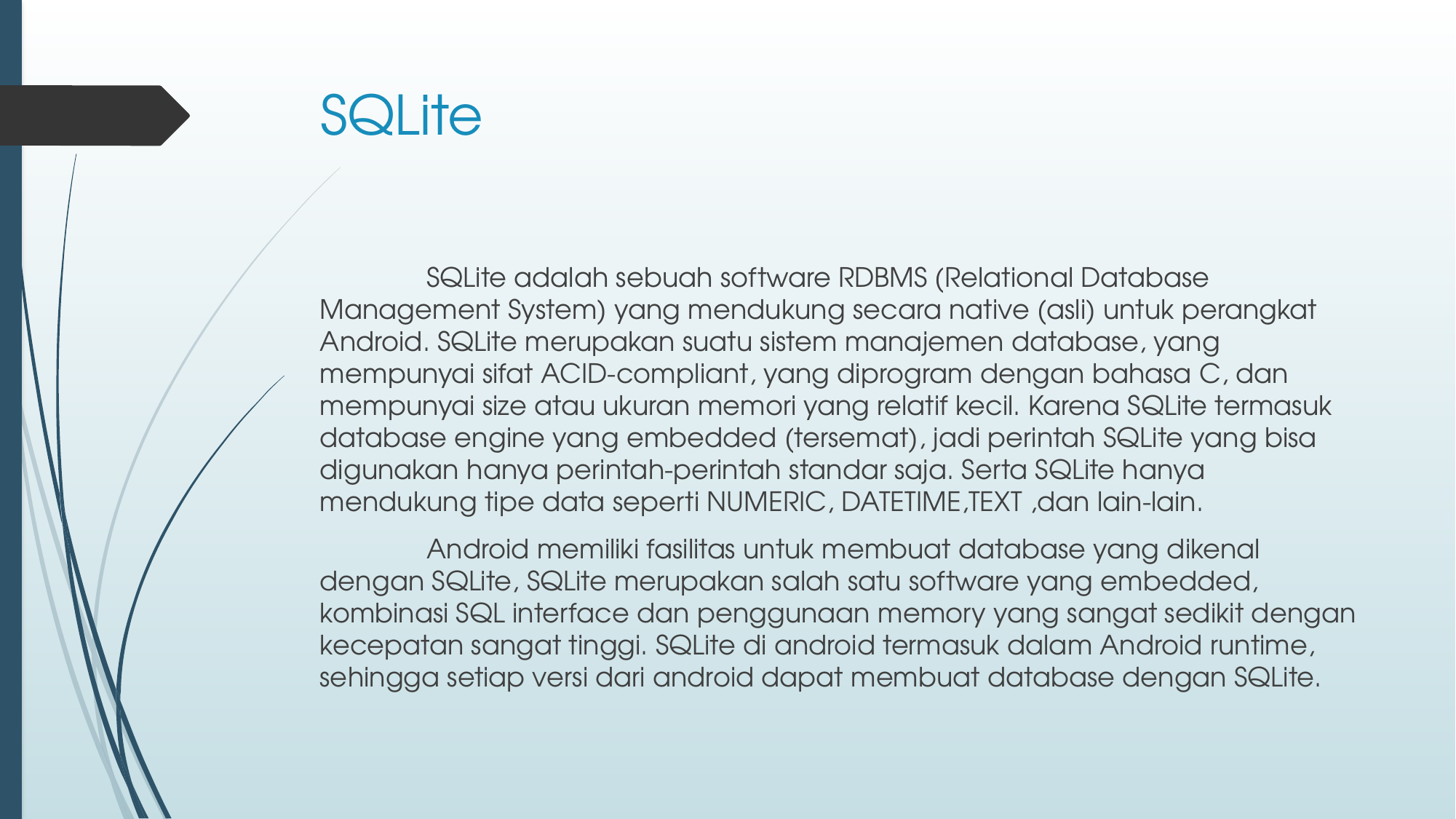

# SQLite
	SQLite adalah sebuah software RDBMS (Relational Database Management System) yang mendukung secara native (asli) untuk perangkat Android. SQLite merupakan suatu sistem manajemen database, yang mempunyai sifat ACID-compliant, yang diprogram dengan bahasa C, dan mempunyai size atau ukuran memori yang relatif kecil. Karena SQLite termasuk database engine yang embedded (tersemat), jadi perintah SQLite yang bisa digunakan hanya perintah-perintah standar saja. Serta SQLite hanya mendukung tipe data seperti NUMERIC, DATETIME,TEXT ,dan lain-lain.
	Android memiliki fasilitas untuk membuat database yang dikenal dengan SQLite, SQLite merupakan salah satu software yang embedded, kombinasi SQL interface dan penggunaan memory yang sangat sedikit dengan kecepatan sangat tinggi. SQLite di android termasuk dalam Android runtime, sehingga setiap versi dari android dapat membuat database dengan SQLite.